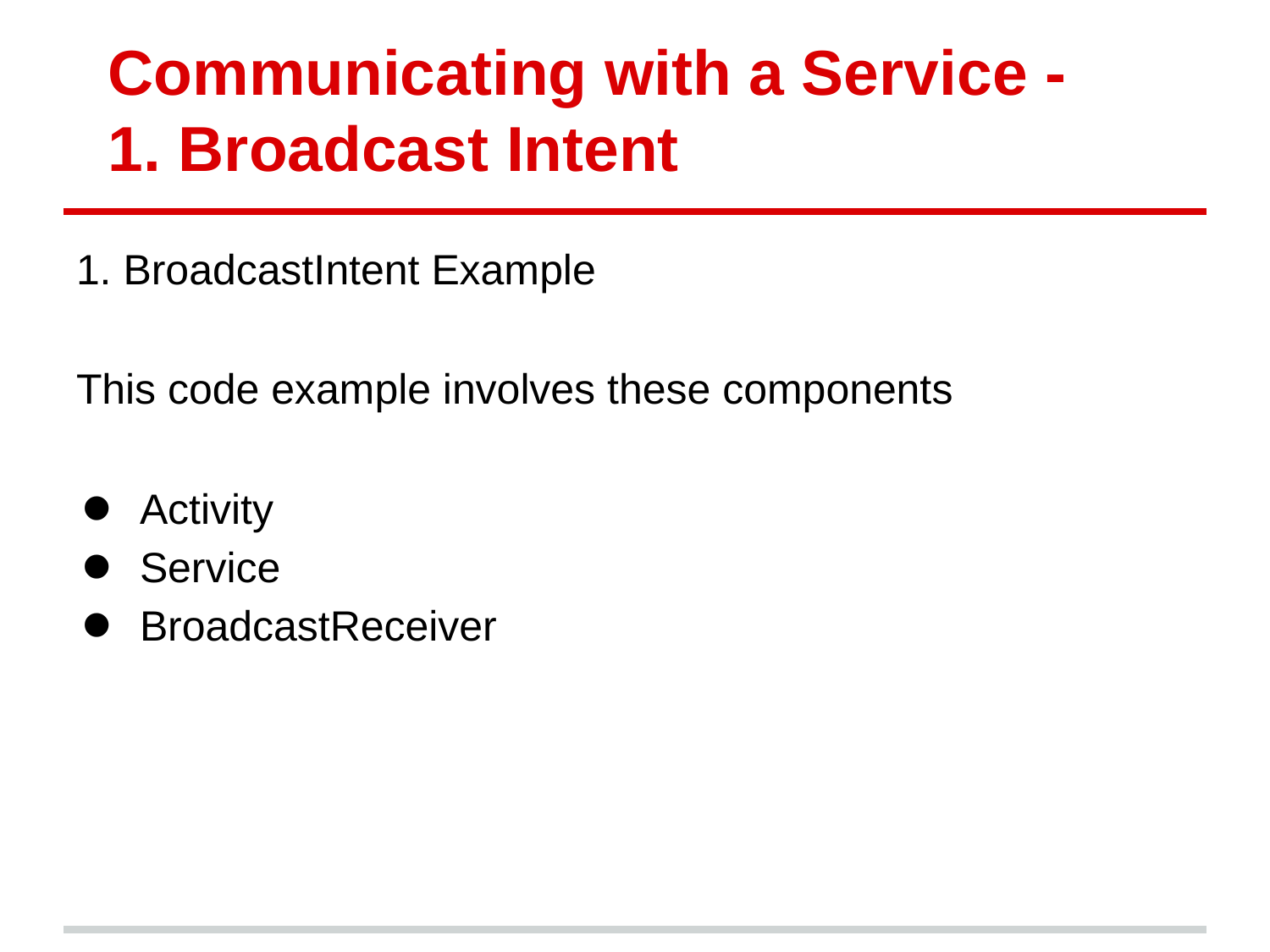

# Communicating with a Service -
1. Broadcast Intent
1. BroadcastIntent Example

This code example involves these components

Activity
Service
BroadcastReceiver